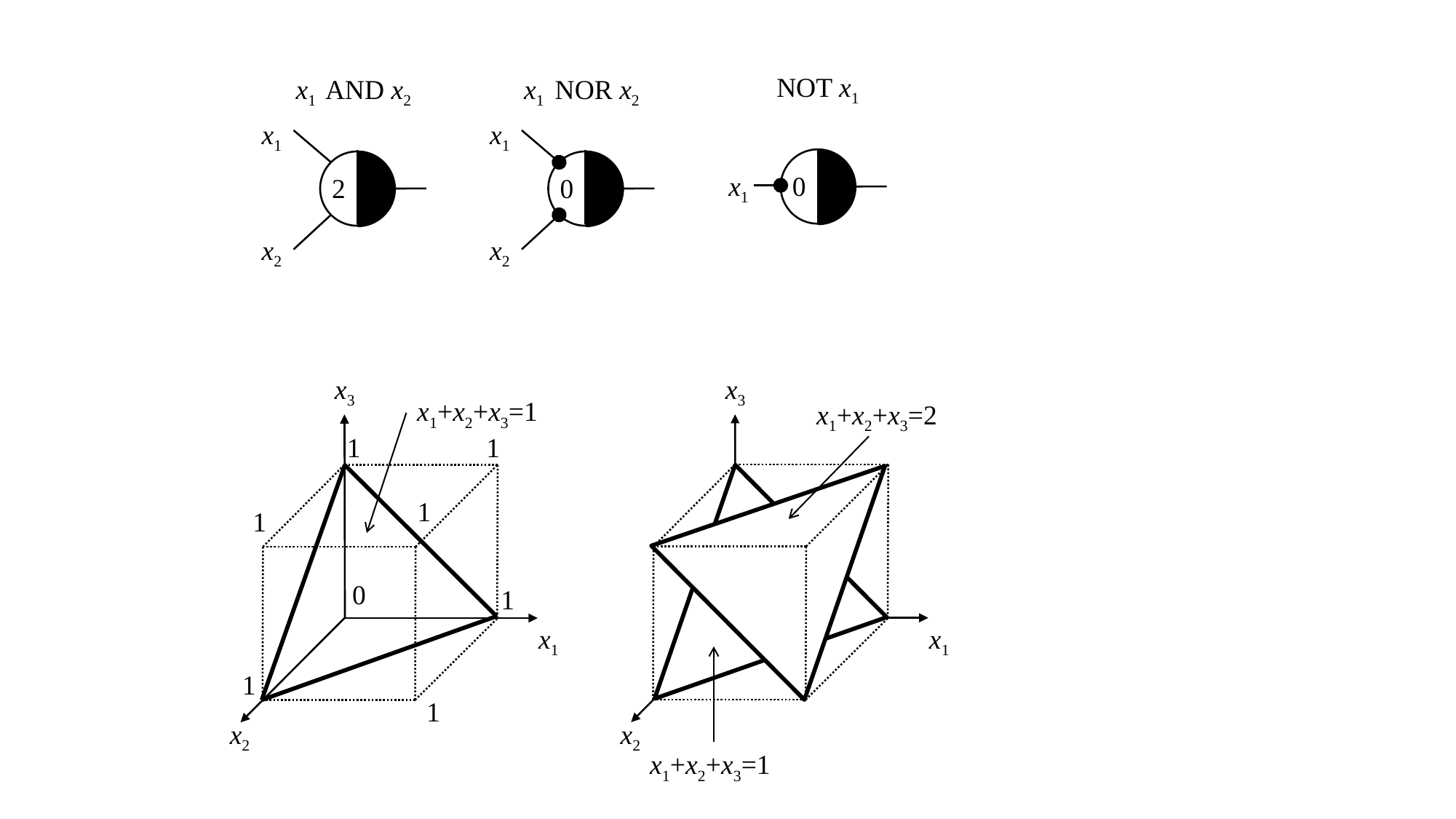

NOT x1
0

x1
x1  AND x2
x1
2

x2
x1  NOR x2
x1
0

x2
x3
x1+x2+x3=2

0
x1
x2
x1+x2+x3=1
x3
x1+x2+x3=1
1
1
1
1
0
1
x1
1
1
x2